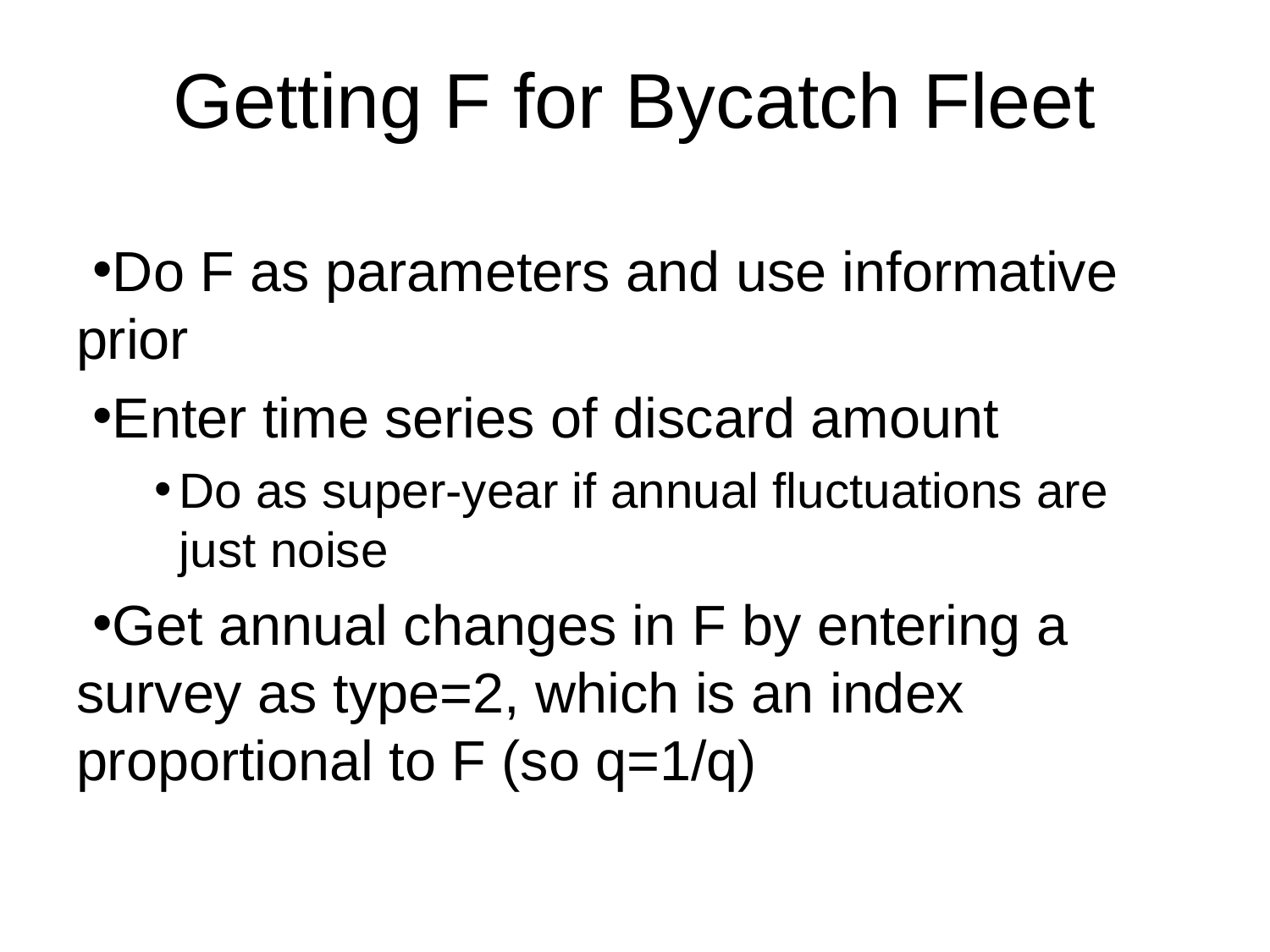

# Getting F for Bycatch Fleet
Do F as parameters and use informative prior
Enter time series of discard amount
Do as super-year if annual fluctuations are just noise
Get annual changes in F by entering a survey as type=2, which is an index proportional to F (so q=1/q)